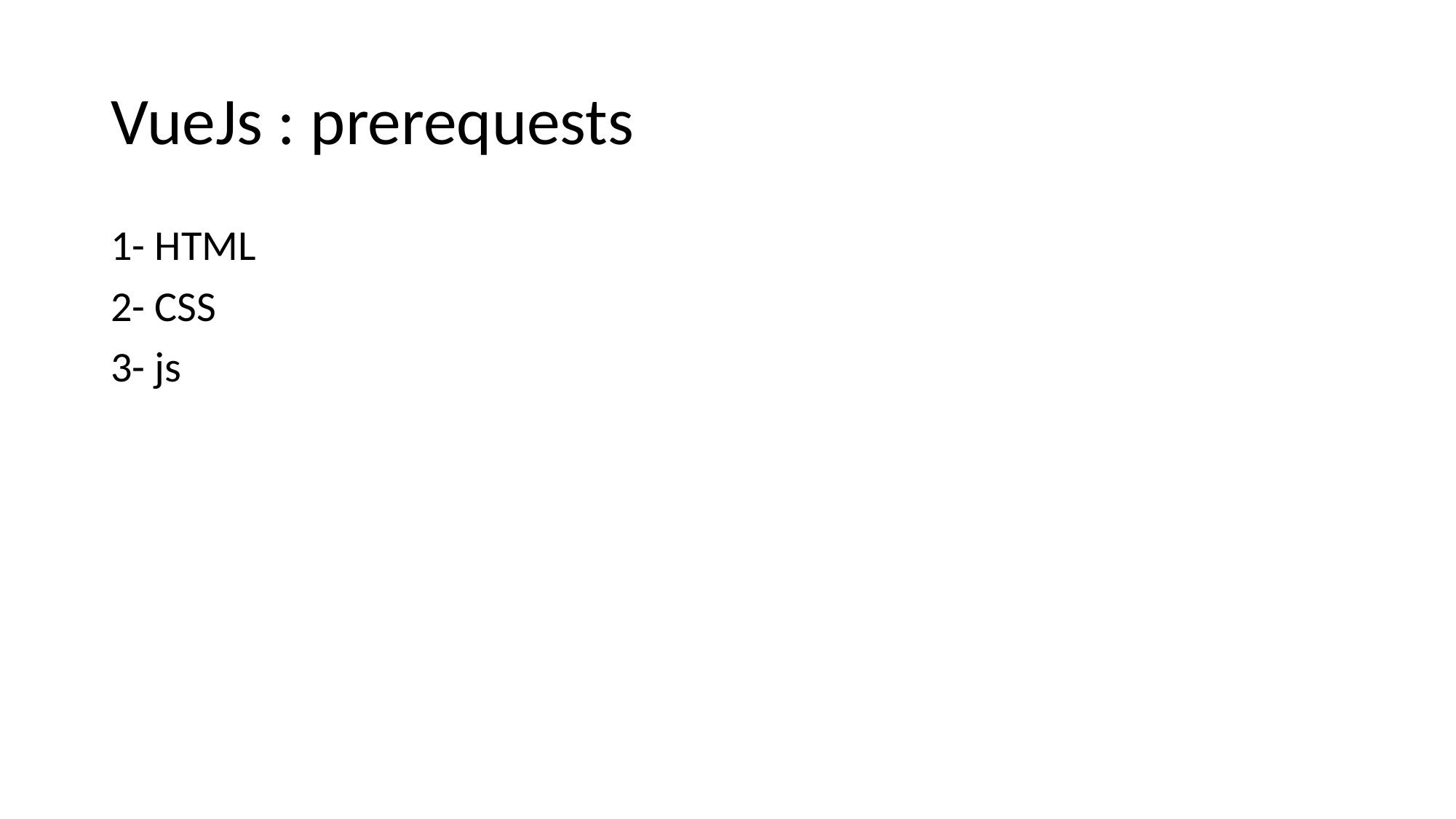

# VueJs : prerequests
1- HTML
2- CSS
3- js